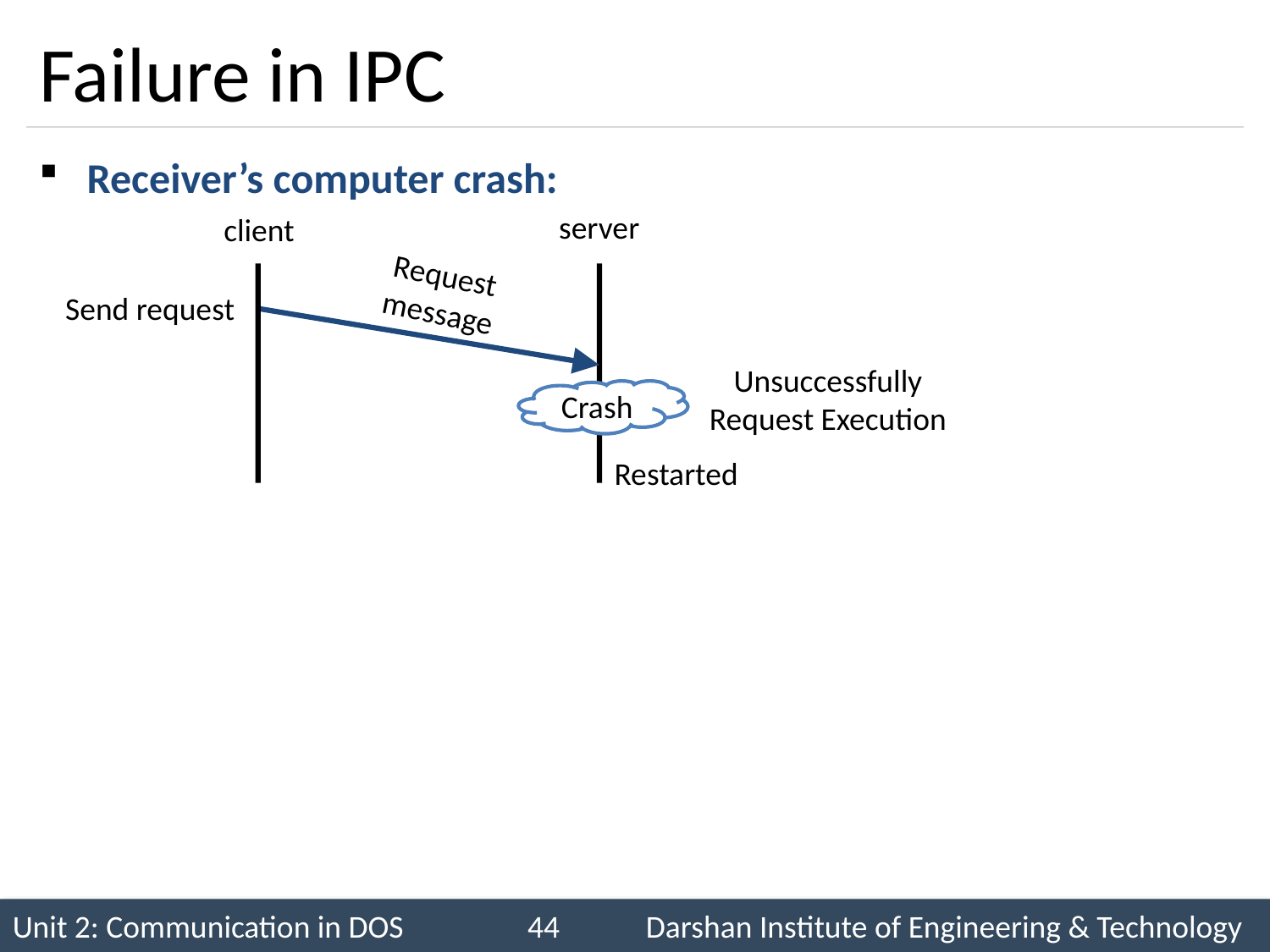

# Failure in IPC
Receiver’s computer crash:

server
client
Request message

Send request

Unsuccessfully Request Execution
Crash
Restarted